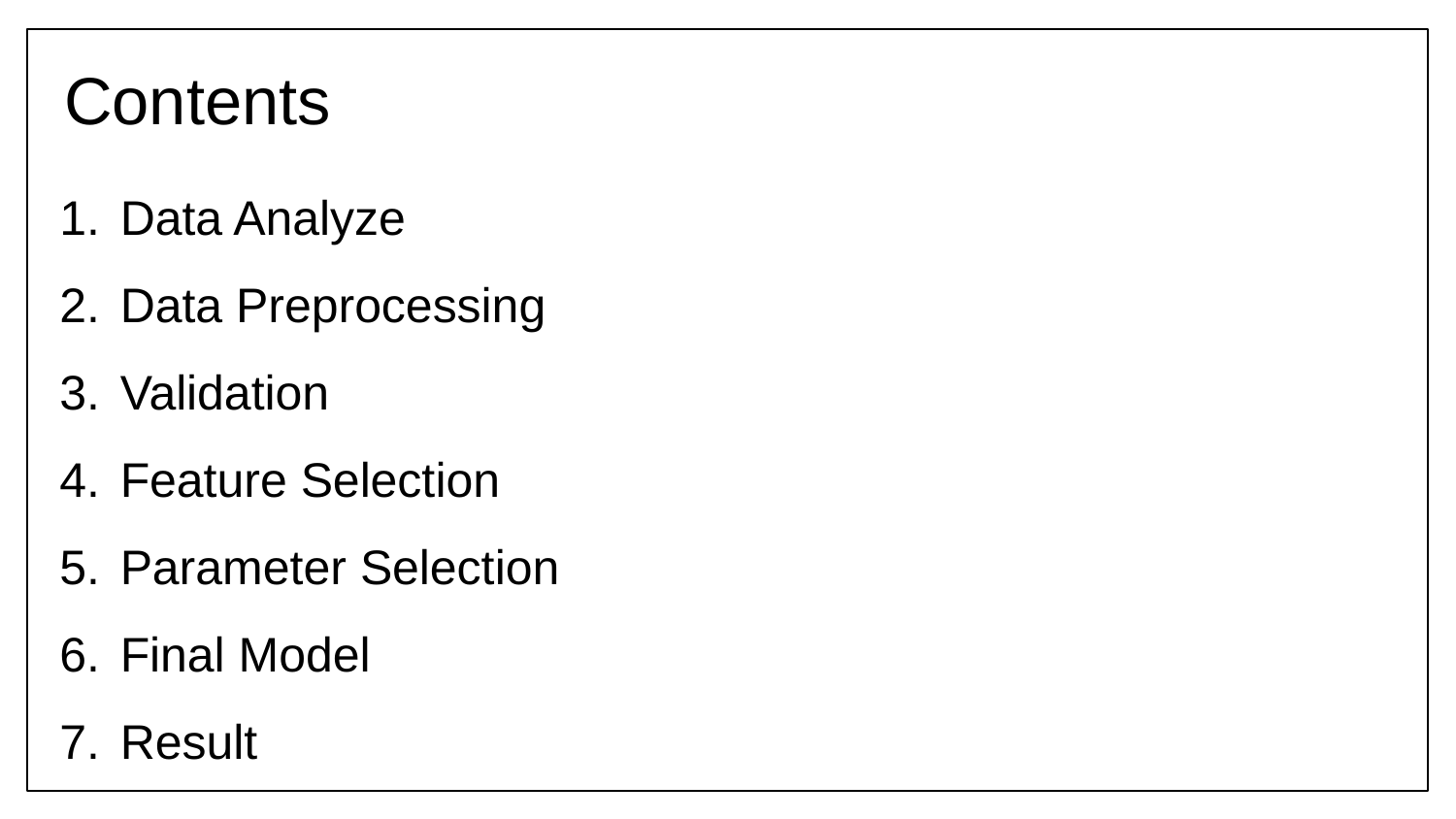

# Contents
Data Analyze
Data Preprocessing
Validation
Feature Selection
Parameter Selection
Final Model
Result